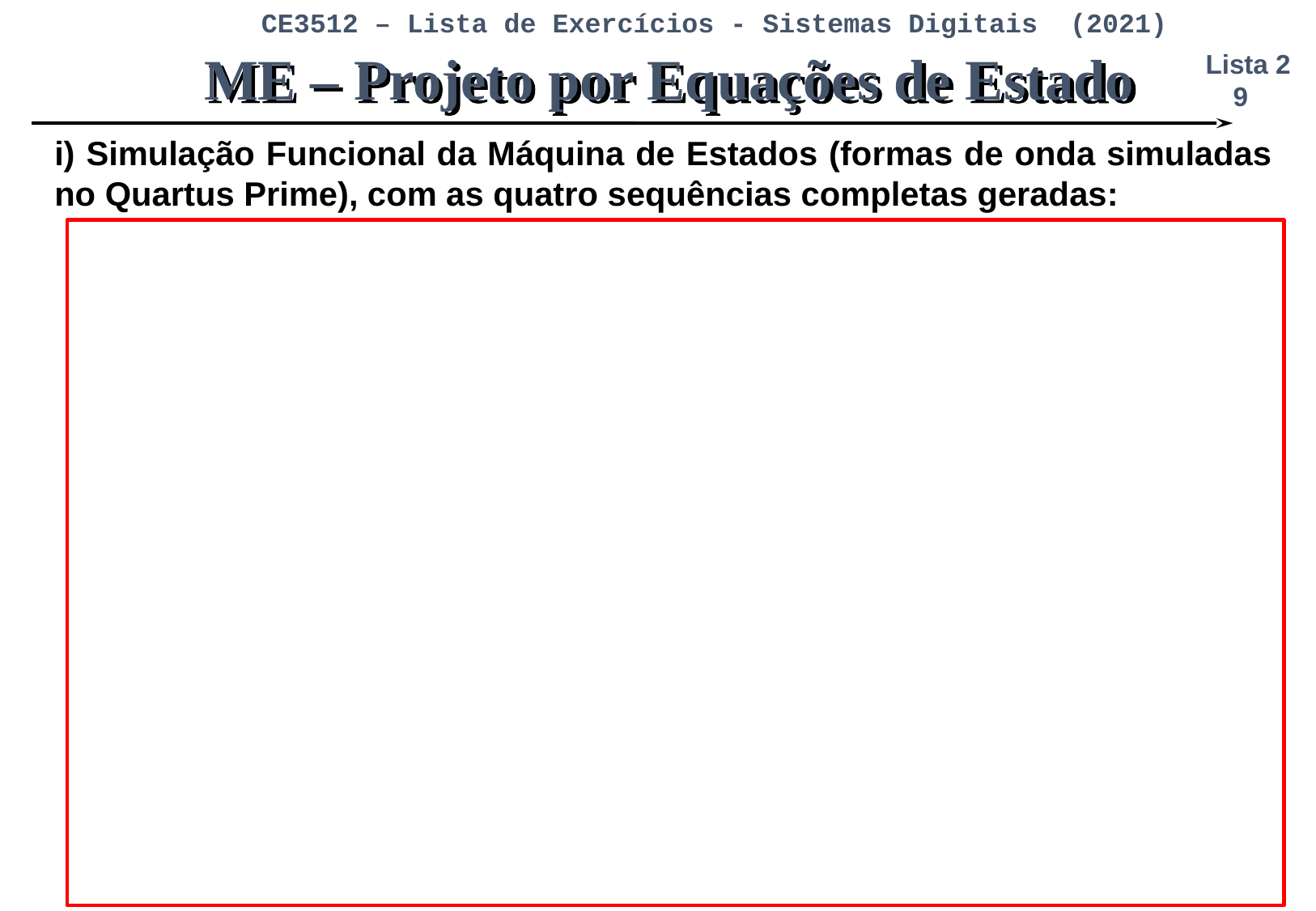

ME – Projeto por Equações de Estado
i) Simulação Funcional da Máquina de Estados (formas de onda simuladas no Quartus Prime), com as quatro sequências completas geradas: